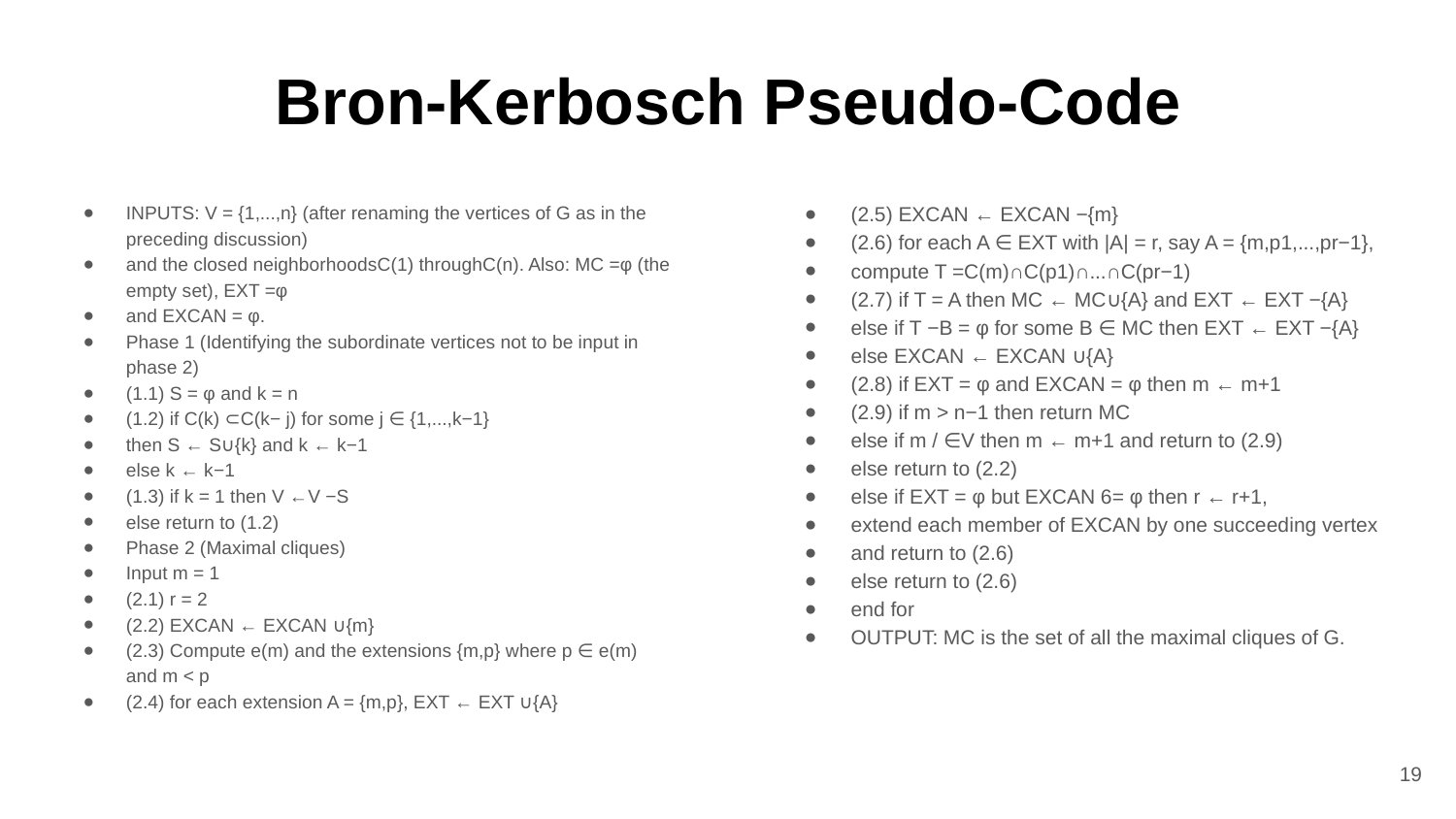

# Bron-Kerbosch Pseudo-Code
INPUTS: V = {1,...,n} (after renaming the vertices of G as in the preceding discussion)
and the closed neighborhoodsC(1) throughC(n). Also: MC =φ (the empty set), EXT =φ
and EXCAN = φ.
Phase 1 (Identifying the subordinate vertices not to be input in phase 2)
(1.1) S = φ and k = n
(1.2) if C(k) ⊂C(k− j) for some j ∈ {1,...,k−1}
then S ← S∪{k} and k ← k−1
else k ← k−1
(1.3) if k = 1 then V ←V −S
else return to (1.2)
Phase 2 (Maximal cliques)
Input m = 1
(2.1) r = 2
(2.2) EXCAN ← EXCAN ∪{m}
(2.3) Compute e(m) and the extensions {m,p} where p ∈ e(m) and m < p
(2.4) for each extension A = {m,p}, EXT ← EXT ∪{A}

(2.5) EXCAN ← EXCAN −{m}
(2.6) for each A ∈ EXT with |A| = r, say A = {m,p1,...,pr−1},
compute T =C(m)∩C(p1)∩...∩C(pr−1)
(2.7) if T = A then MC ← MC∪{A} and EXT ← EXT −{A}
else if T −B = φ for some B ∈ MC then EXT ← EXT −{A}
else EXCAN ← EXCAN ∪{A}
(2.8) if EXT = φ and EXCAN = φ then m ← m+1
(2.9) if m > n−1 then return MC
else if m / ∈V then m ← m+1 and return to (2.9)
else return to (2.2)
else if EXT = φ but EXCAN 6= φ then r ← r+1,
extend each member of EXCAN by one succeeding vertex
and return to (2.6)
else return to (2.6)
end for
OUTPUT: MC is the set of all the maximal cliques of G.

19